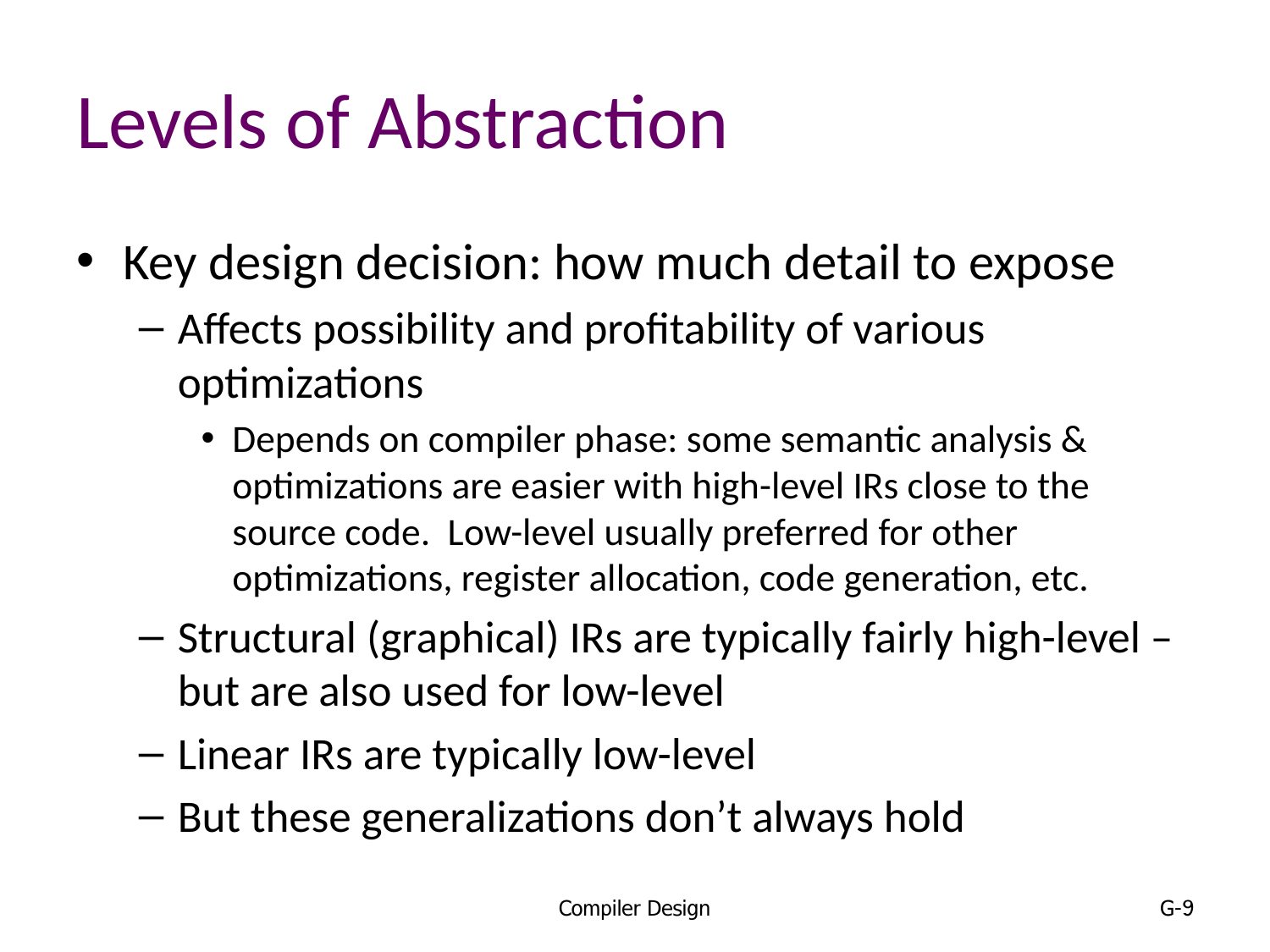

# Levels of Abstraction
Key design decision: how much detail to expose
Affects possibility and profitability of various optimizations
Depends on compiler phase: some semantic analysis & optimizations are easier with high-level IRs close to the source code.  Low-level usually preferred for other optimizations, register allocation, code generation, etc.
Structural (graphical) IRs are typically fairly high-level – but are also used for low-level
Linear IRs are typically low-level
But these generalizations don’t always hold
Compiler Design
G-9